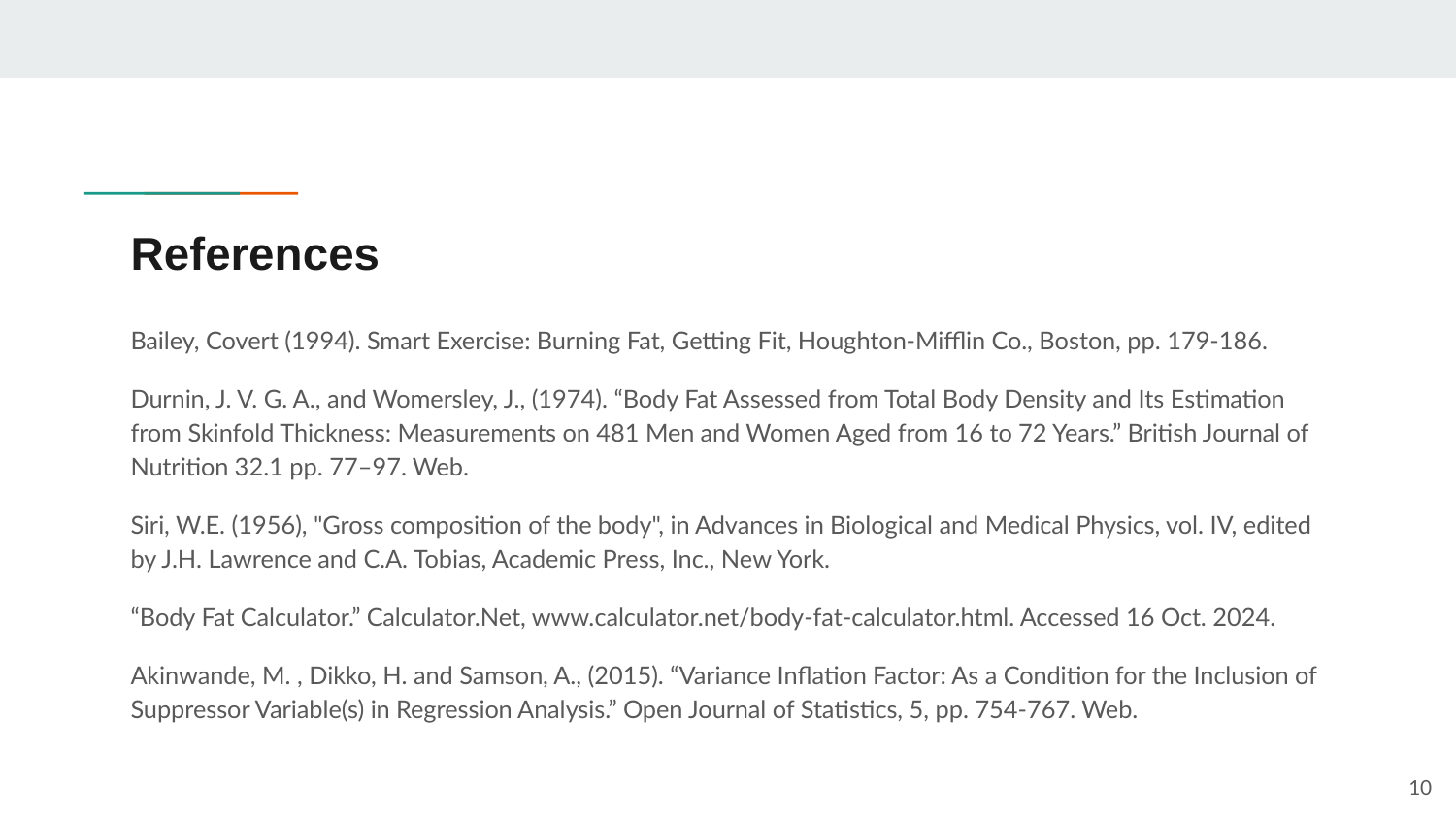

# References
Bailey, Covert (1994). Smart Exercise: Burning Fat, Getting Fit, Houghton-Mifflin Co., Boston, pp. 179-186.
Durnin, J. V. G. A., and Womersley, J., (1974). “Body Fat Assessed from Total Body Density and Its Estimation from Skinfold Thickness: Measurements on 481 Men and Women Aged from 16 to 72 Years.” British Journal of Nutrition 32.1 pp. 77–97. Web.
Siri, W.E. (1956), "Gross composition of the body", in Advances in Biological and Medical Physics, vol. IV, edited by J.H. Lawrence and C.A. Tobias, Academic Press, Inc., New York.
“Body Fat Calculator.” Calculator.Net, www.calculator.net/body-fat-calculator.html. Accessed 16 Oct. 2024.
Akinwande, M. , Dikko, H. and Samson, A., (2015). “Variance Inflation Factor: As a Condition for the Inclusion of Suppressor Variable(s) in Regression Analysis.” Open Journal of Statistics, 5, pp. 754-767. Web.

10